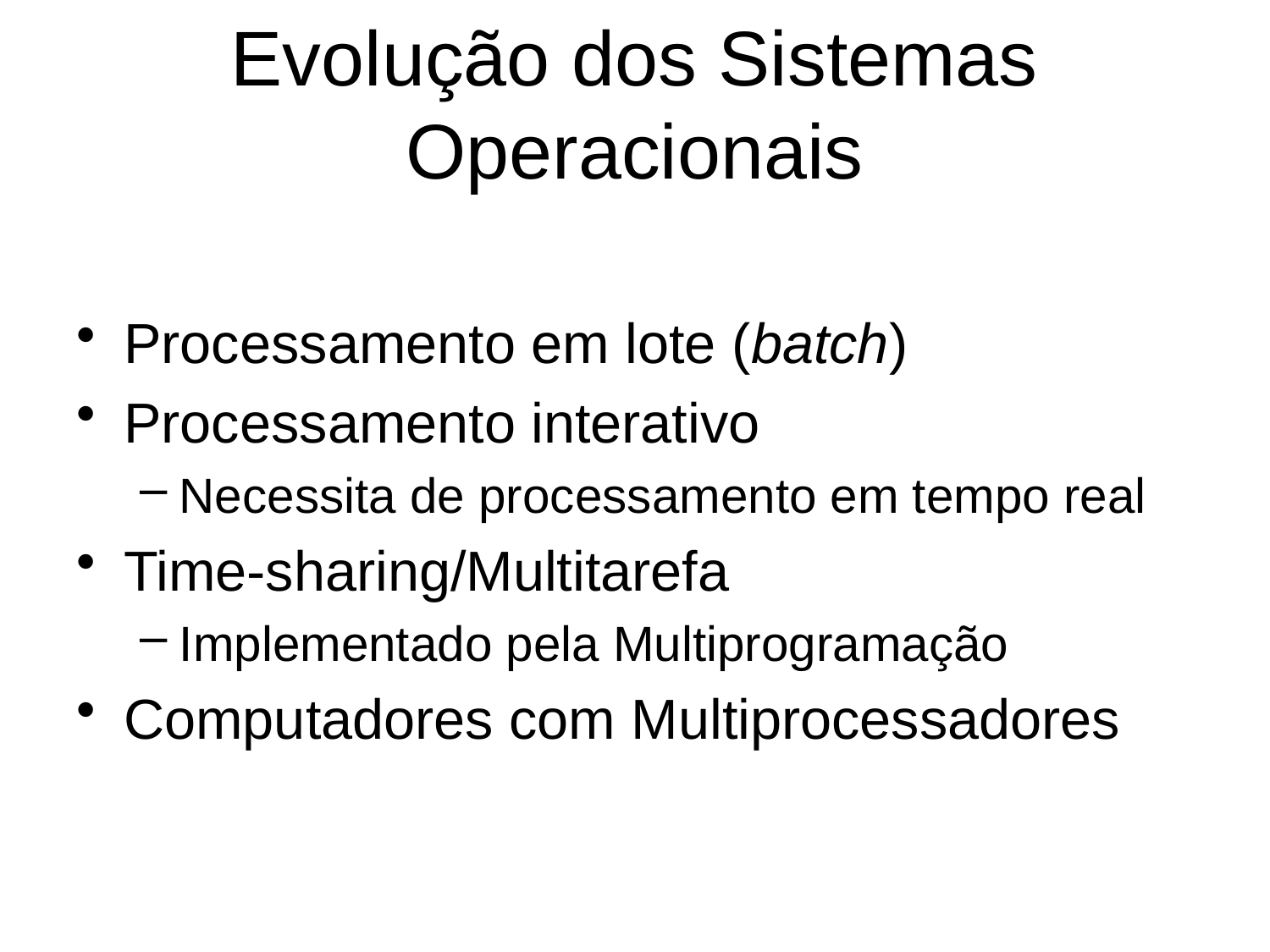

# Evolução dos Sistemas Operacionais

Processamento em lote (batch)
Processamento interativo
Necessita de processamento em tempo real
Time-sharing/Multitarefa
Implementado pela Multiprogramação
Computadores com Multiprocessadores